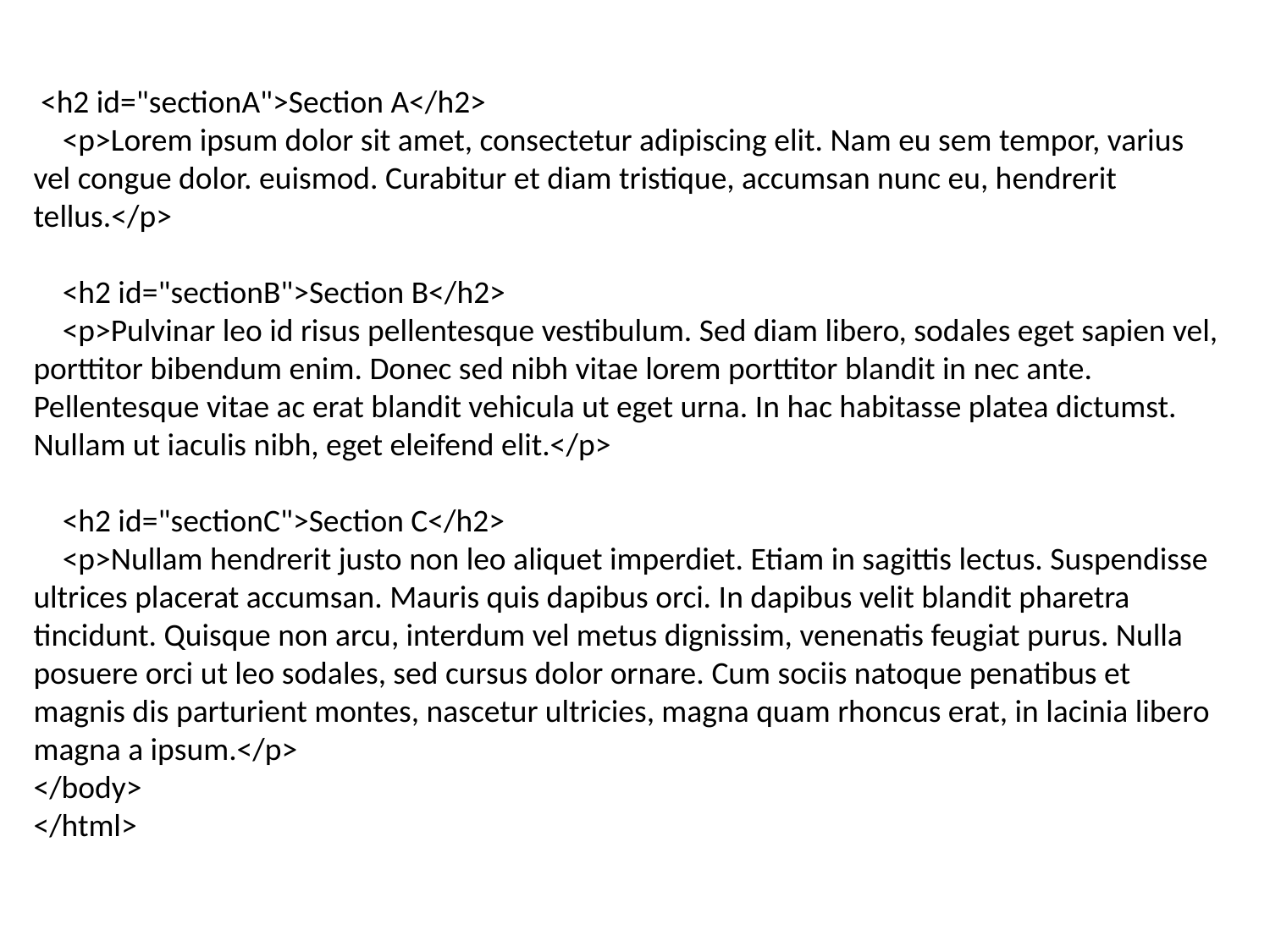

<h2 id="sectionA">Section A</h2>
    <p>Lorem ipsum dolor sit amet, consectetur adipiscing elit. Nam eu sem tempor, varius vel congue dolor. euismod. Curabitur et diam tristique, accumsan nunc eu, hendrerit tellus.</p>

    <h2 id="sectionB">Section B</h2>
    <p>Pulvinar leo id risus pellentesque vestibulum. Sed diam libero, sodales eget sapien vel, porttitor bibendum enim. Donec sed nibh vitae lorem porttitor blandit in nec ante. Pellentesque vitae ac erat blandit vehicula ut eget urna. In hac habitasse platea dictumst. Nullam ut iaculis nibh, eget eleifend elit.</p>

    <h2 id="sectionC">Section C</h2>
    <p>Nullam hendrerit justo non leo aliquet imperdiet. Etiam in sagittis lectus. Suspendisse ultrices placerat accumsan. Mauris quis dapibus orci. In dapibus velit blandit pharetra tincidunt. Quisque non arcu, interdum vel metus dignissim, venenatis feugiat purus. Nulla posuere orci ut leo sodales, sed cursus dolor ornare. Cum sociis natoque penatibus et magnis dis parturient montes, nascetur ultricies, magna quam rhoncus erat, in lacinia libero magna a ipsum.</p>
</body>
</html>